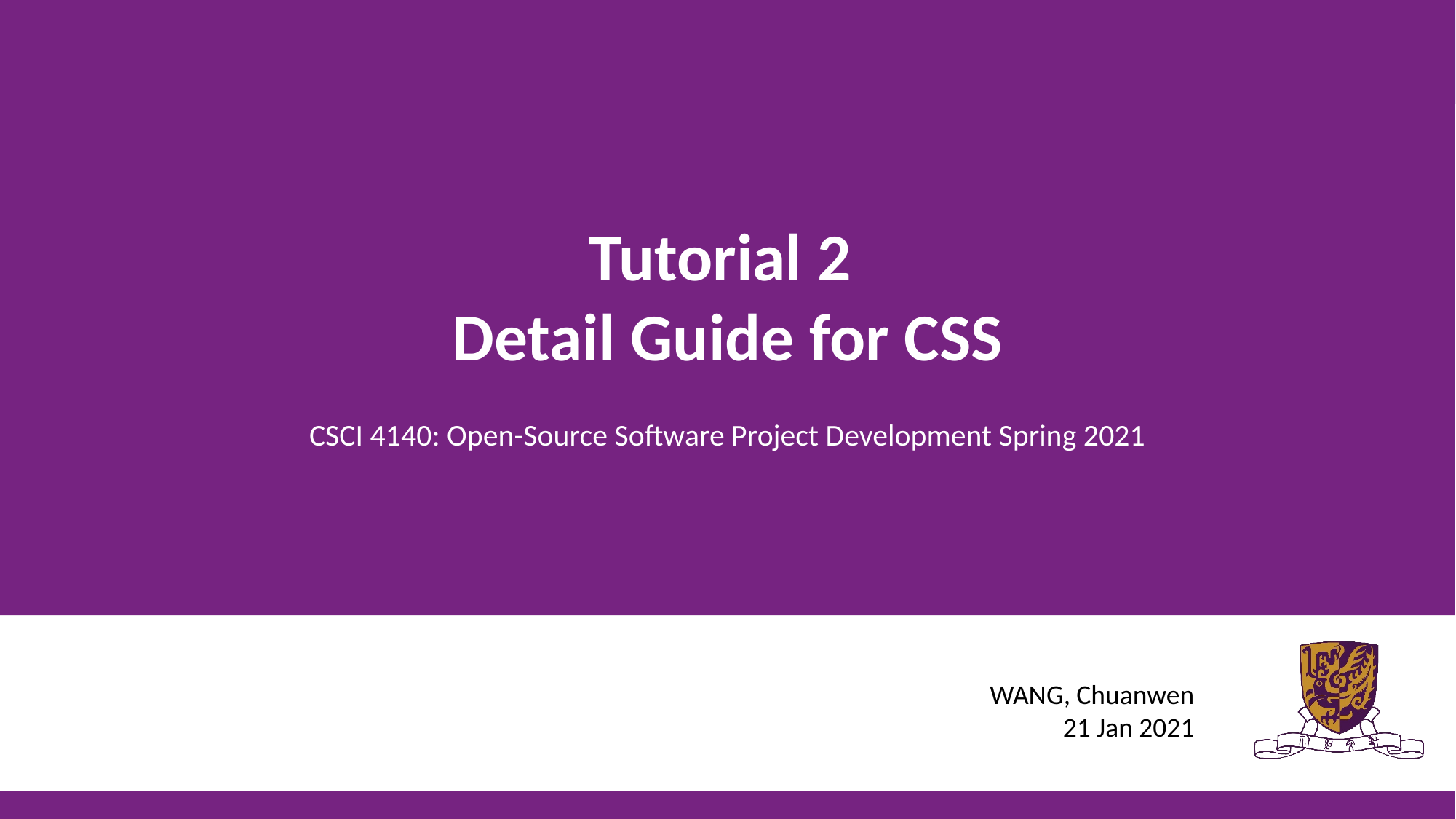

Tutorial 2
Detail Guide for CSS
CSCI 4140: Open-Source Software Project Development Spring 2021
WANG, Chuanwen
21 Jan 2021